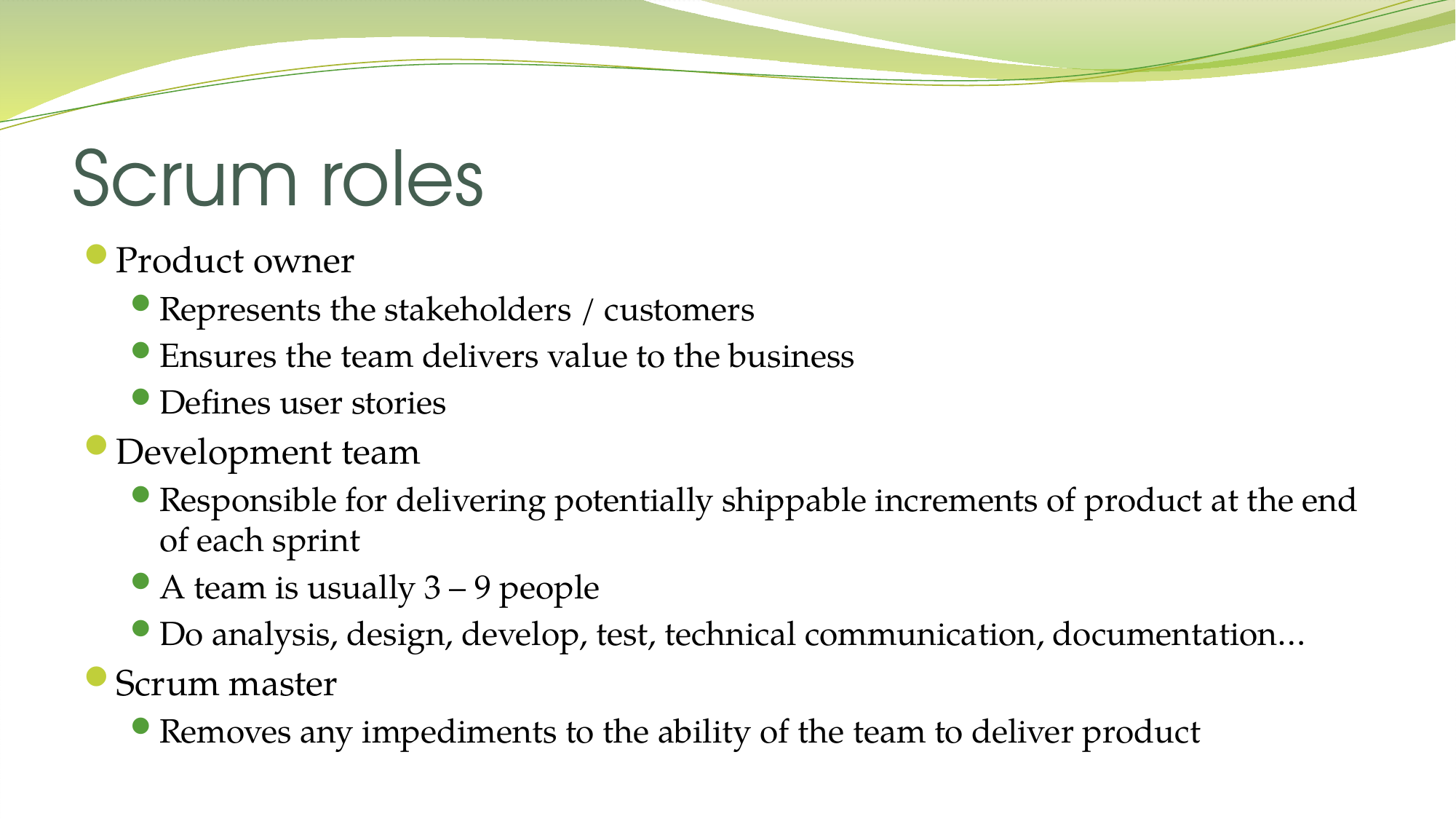

# Scrum roles
Product owner
Represents the stakeholders / customers
Ensures the team delivers value to the business
Defines user stories
Development team
Responsible for delivering potentially shippable increments of product at the end of each sprint
A team is usually 3 – 9 people
Do analysis, design, develop, test, technical communication, documentation…
Scrum master
Removes any impediments to the ability of the team to deliver product